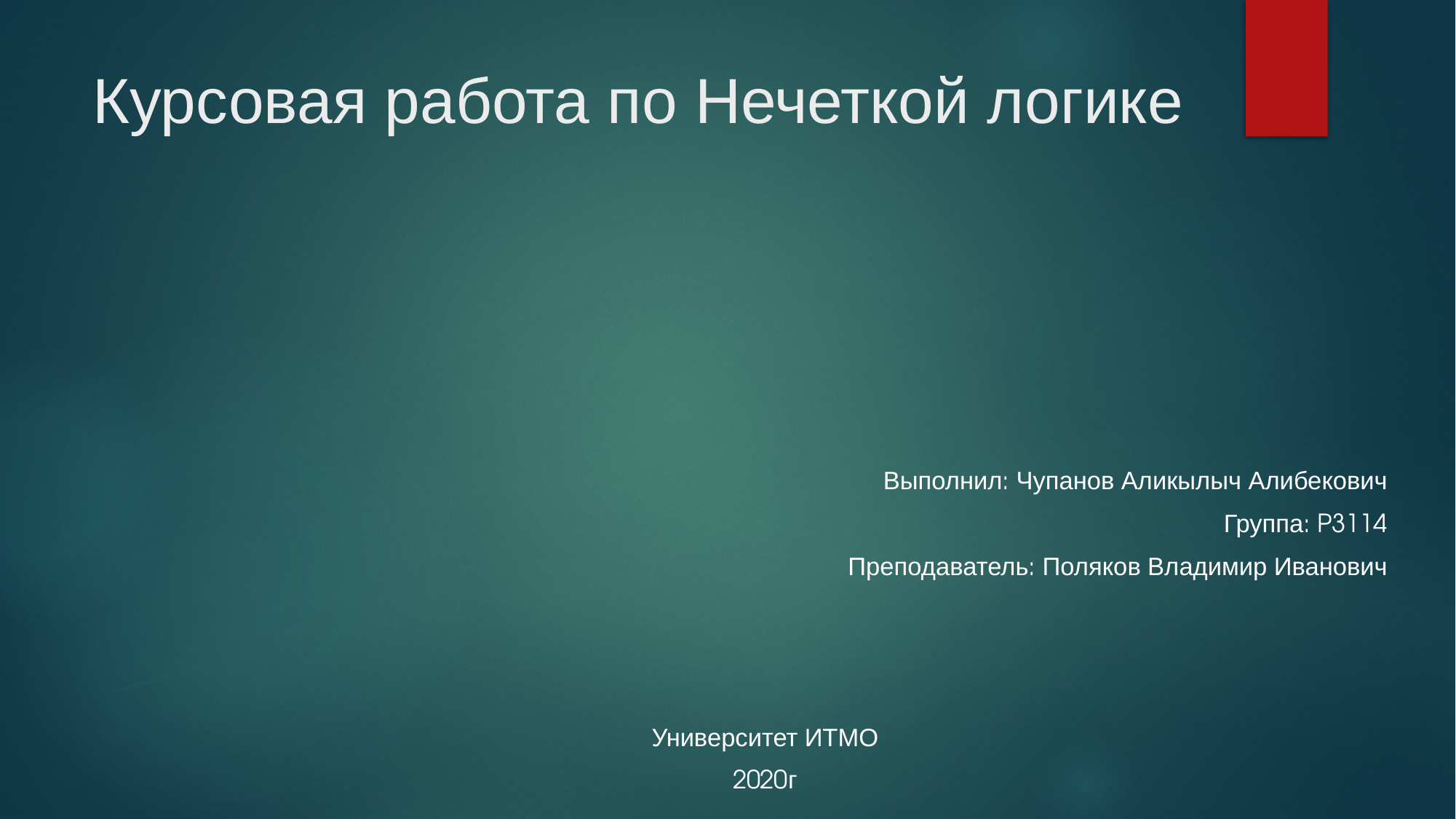

# Курсовая работа по Нечеткой логике

Выполнил: Чупанов Аликылыч Алибекович
Группа: P3114
Преподаватель: Поляков Владимир Иванович

Университет ИТМО
2020г